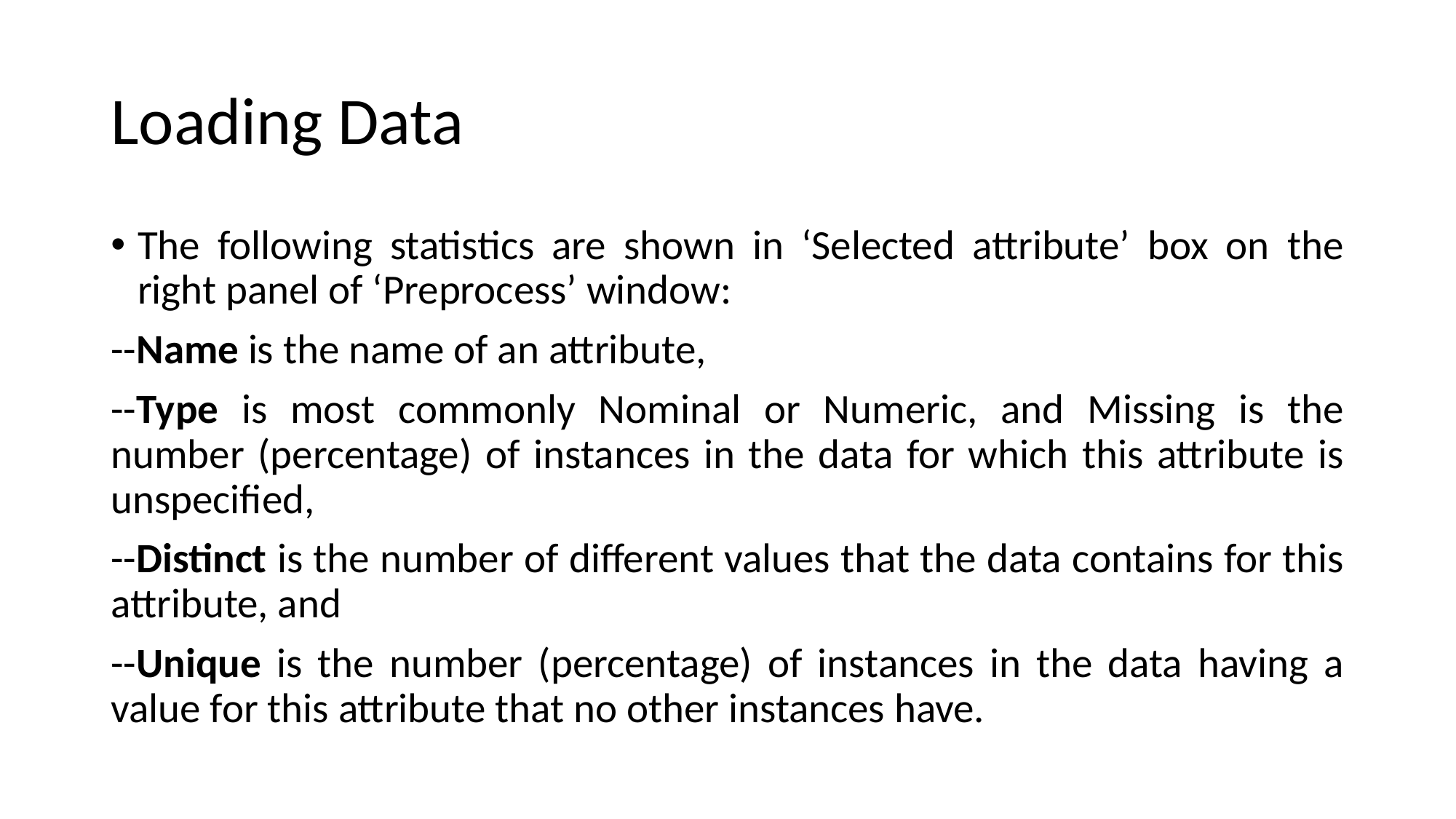

# Loading Data
The following statistics are shown in ‘Selected attribute’ box on the right panel of ‘Preprocess’ window:
--Name is the name of an attribute,
--Type is most commonly Nominal or Numeric, and Missing is the number (percentage) of instances in the data for which this attribute is unspecified,
--Distinct is the number of different values that the data contains for this attribute, and
--Unique is the number (percentage) of instances in the data having a value for this attribute that no other instances have.